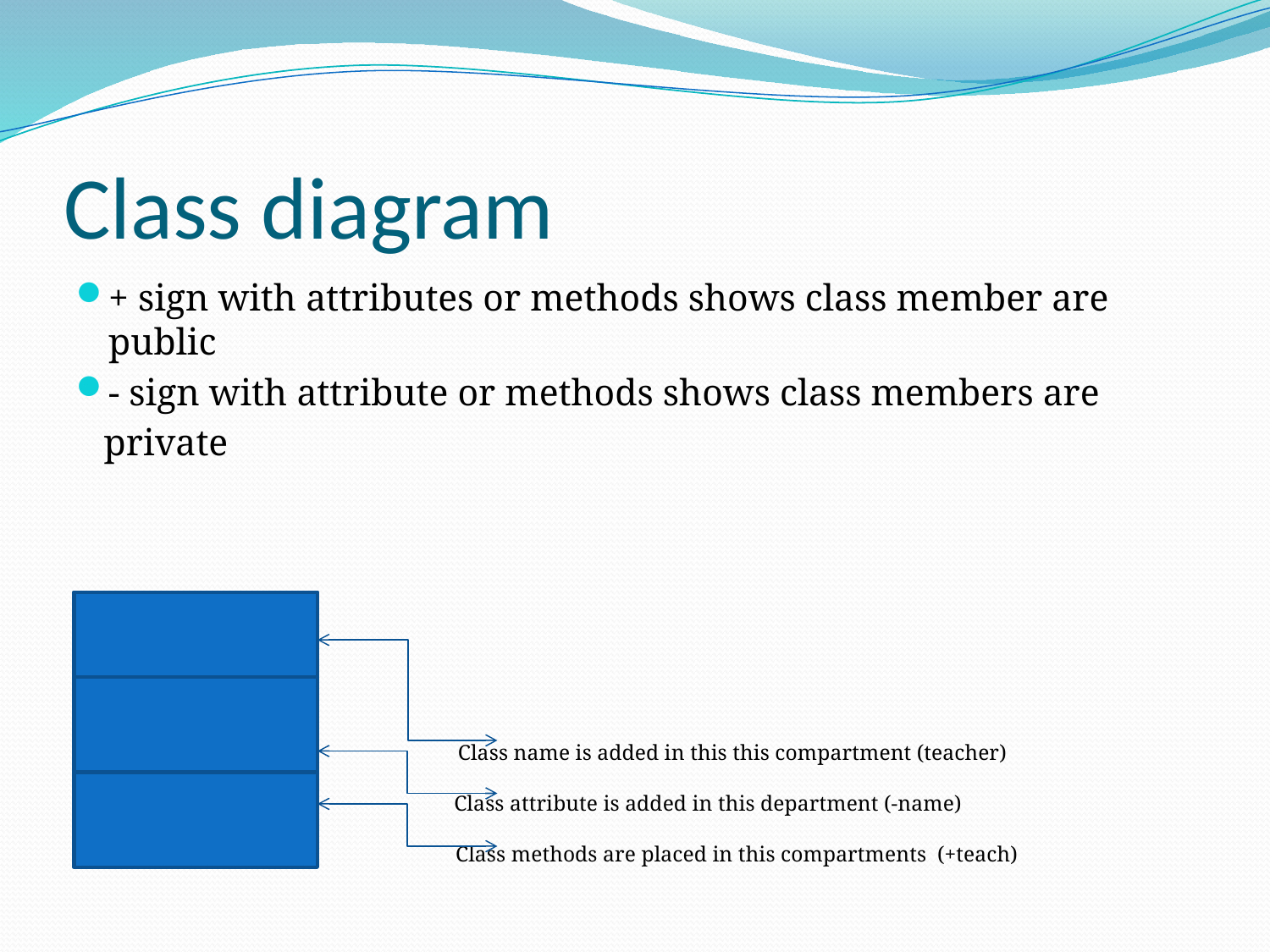

# Class diagram
+ sign with attributes or methods shows class member are       public
- sign with attribute or methods shows class members are
   private

                                         Class name is added in this this compartment (teacher)
                                         Class attribute is added in this department (-name)
                                          Class methods are placed in this compartments  (+teach)